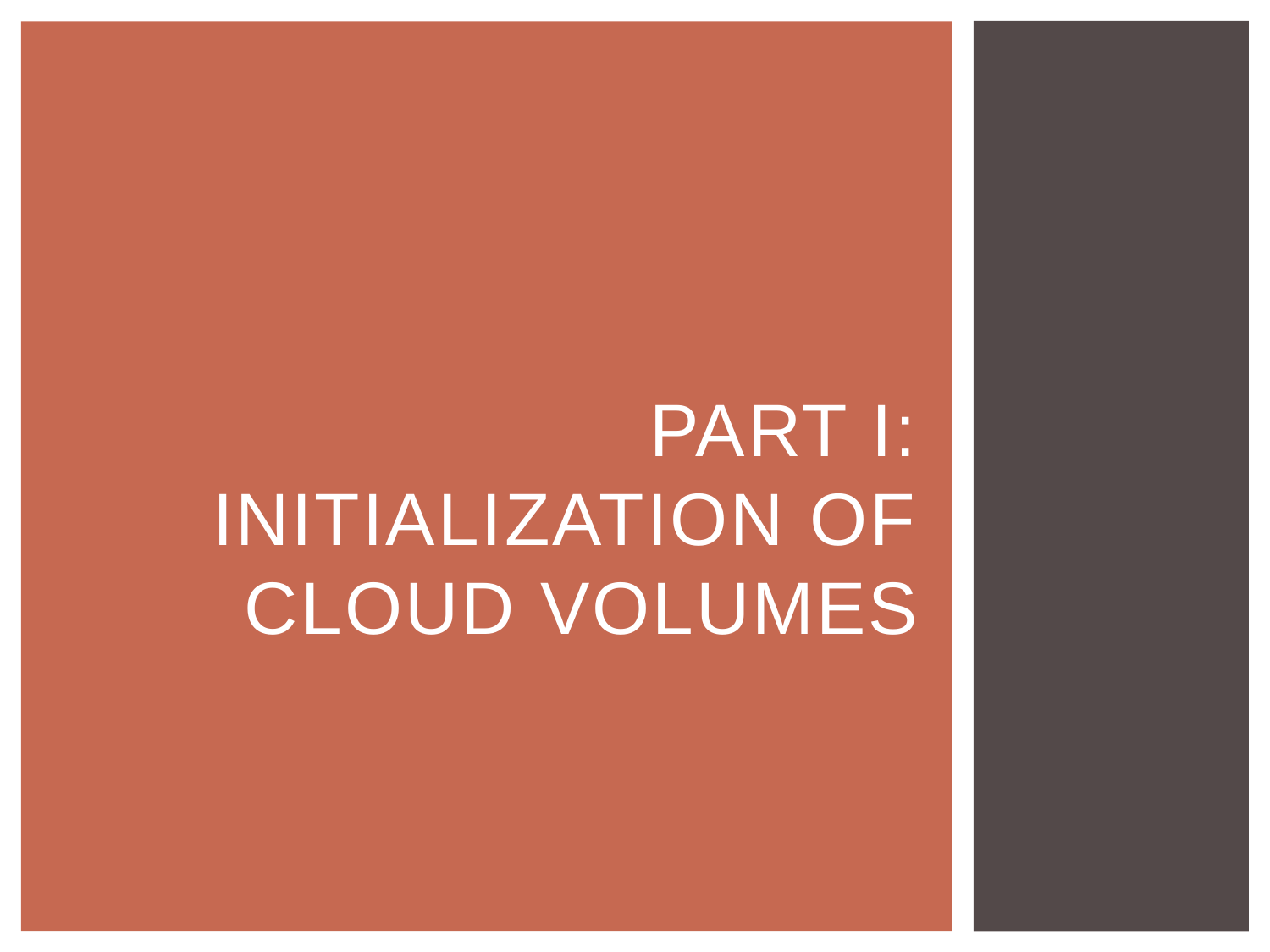

# Part i: initialization of cloud volumes